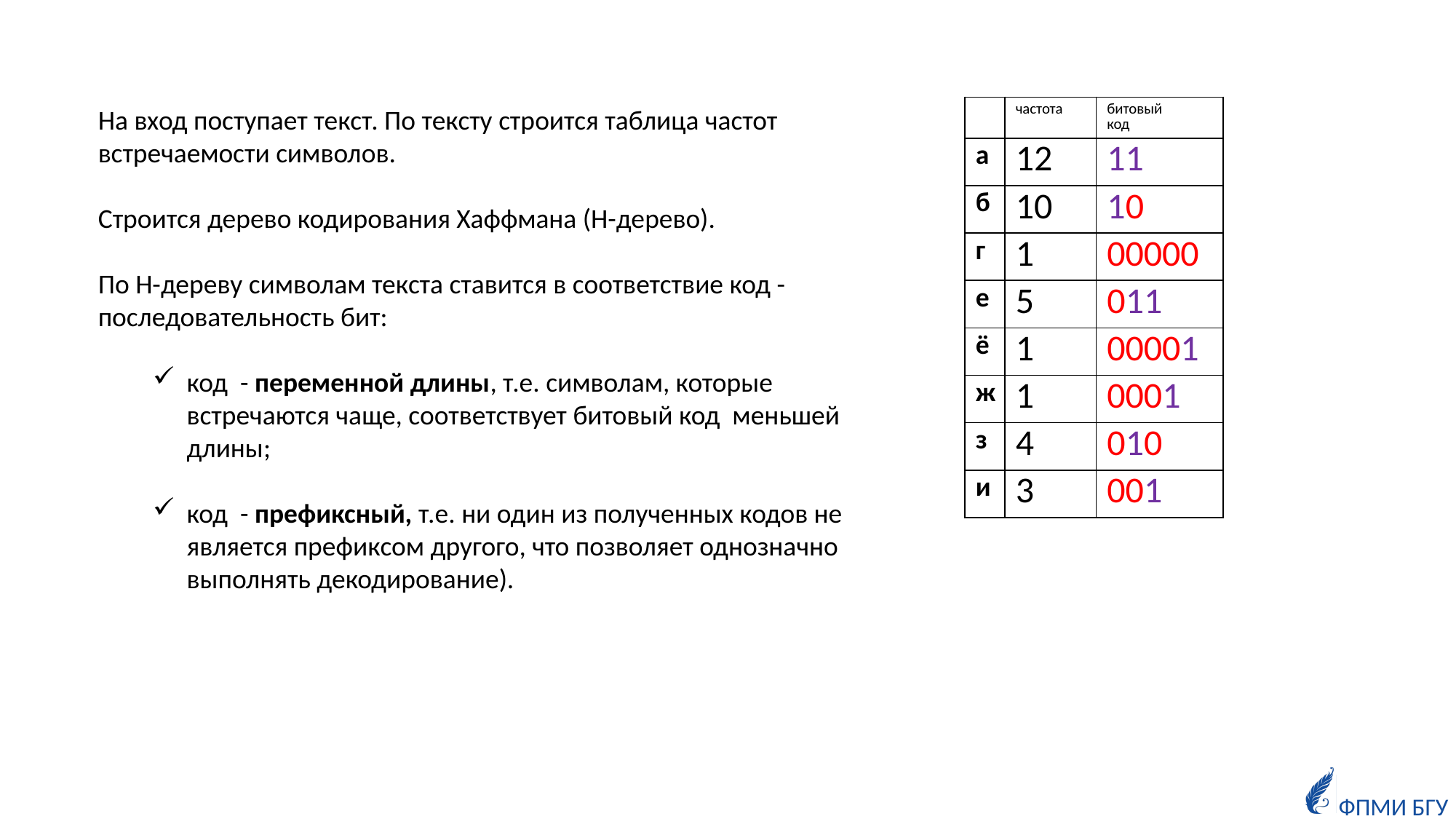

На вход поступает текст. По тексту строится таблица частот встречаемости символов.

Строится дерево кодирования Хаффмана (Н-дерево).

По H-дереву символам текста ставится в соответствие код - последовательность бит:

код  - переменной длины, т.е. символам, которые встречаются чаще, соответствует битовый код  меньшей длины;

код  - префиксный, т.е. ни один из полученных кодов не является префиксом другого, что позволяет однозначно выполнять декодирование).
|  | частота | битовый код |
| --- | --- | --- |
| а | 12 | 11 |
| б | 10 | 10 |
| г | 1 | 00000 |
| е | 5 | 011 |
| ё | 1 | 00001 |
| ж | 1 | 0001 |
| з | 4 | 010 |
| и | 3 | 001 |